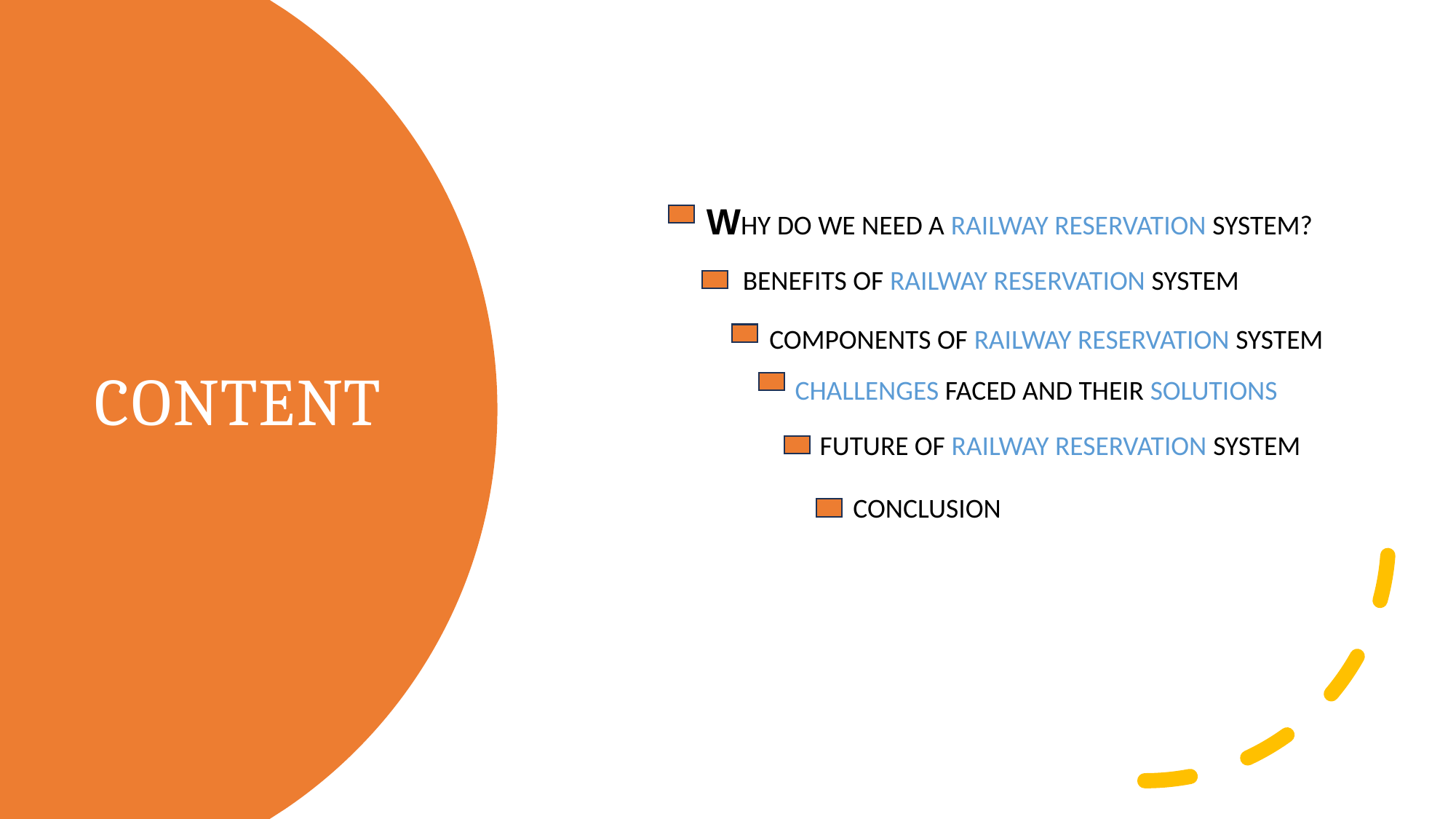

.
# CONTENT
WHY DO WE NEED A RAILWAY RESERVATION SYSTEM?

BENEFITS OF RAILWAY RESERVATION SYSTEM

COMPONENTS OF RAILWAY RESERVATION SYSTEM

CHALLENGES FACED AND THEIR SOLUTIONS

FUTURE OF RAILWAY RESERVATION SYSTEM

CONCLUSION